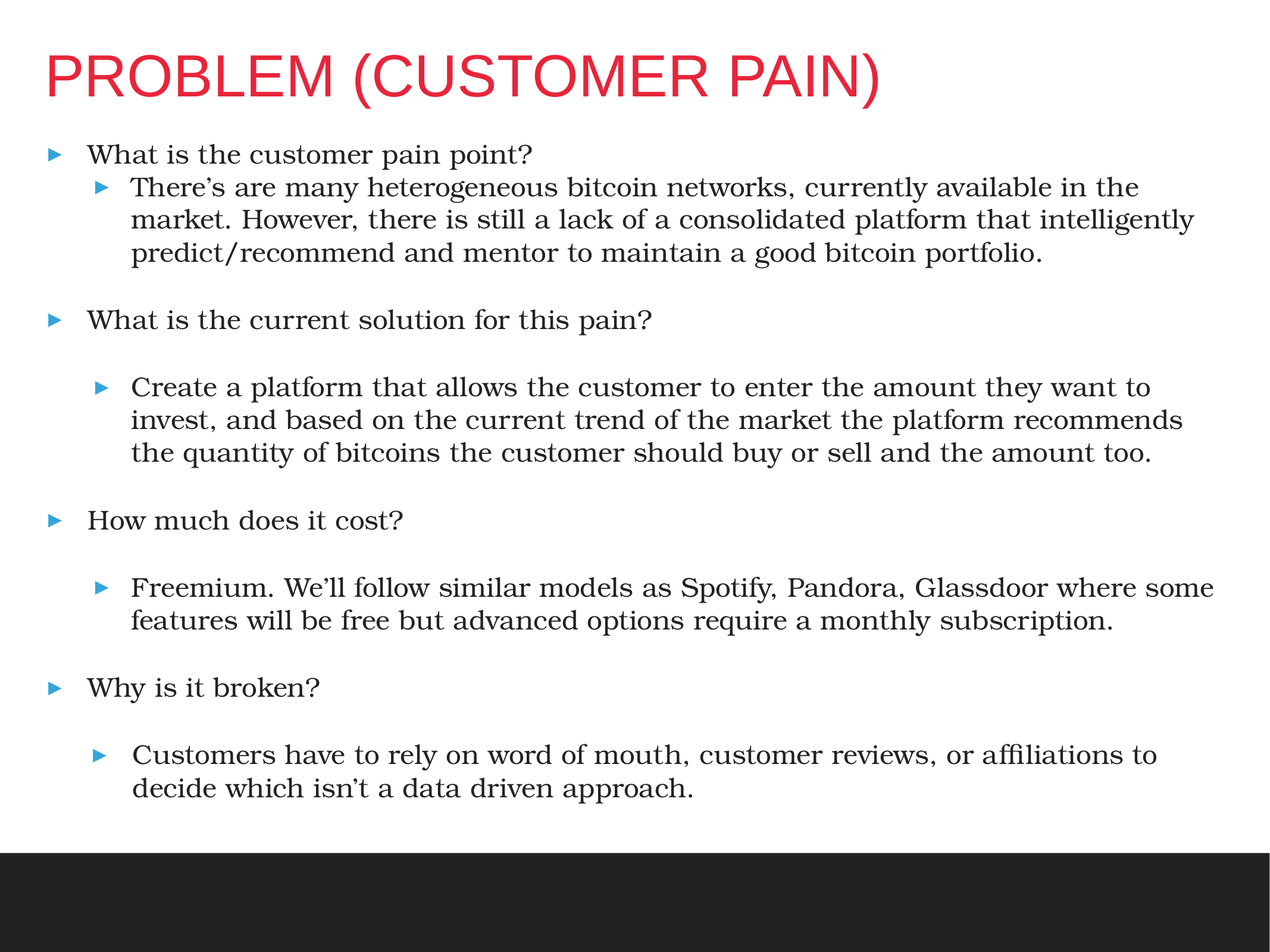

# PROBLEM (CUSTOMER PAIN)
What is the customer pain point?
There’s are many heterogeneous bitcoin networks, currently available in the market. However, there is still a lack of a consolidated platform that intelligently predict/recommend and mentor to maintain a good bitcoin portfolio.
What is the current solution for this pain?
Create a platform that allows the customer to enter the amount they want to invest, and based on the current trend of the market the platform recommends the quantity of bitcoins the customer should buy or sell and the amount too.
How much does it cost?
Freemium. We’ll follow similar models as Spotify, Pandora, Glassdoor where some features will be free but advanced options require a monthly subscription.
Why is it broken?
Customers have to rely on word of mouth, customer reviews, or affiliations to decide which isn’t a data driven approach.